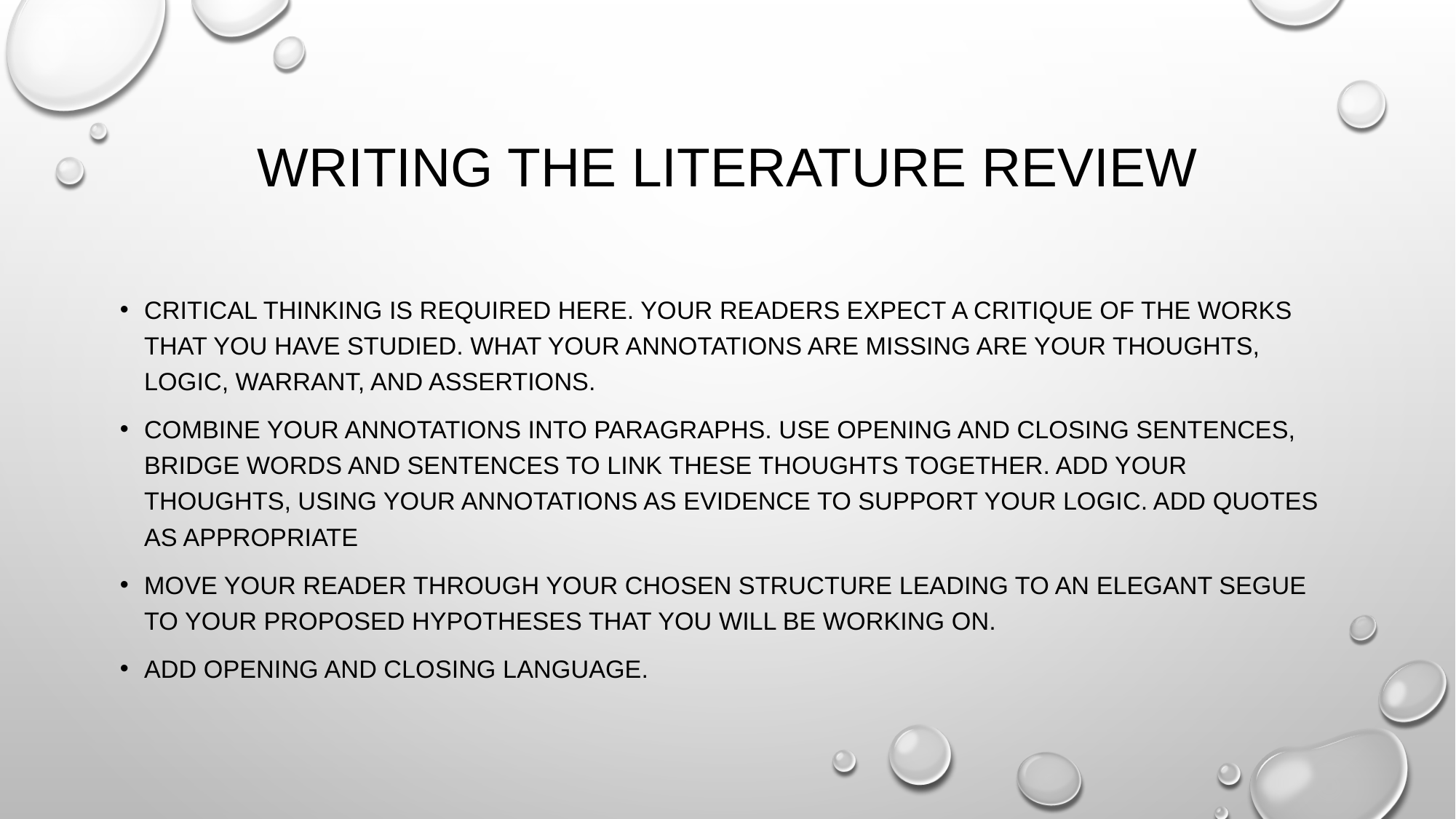

# Writing the Literature Review
Critical thinking is required here. Your readers expect a critique of the works that you have studied. What your annotations are missing are your thoughts, logic, warrant, and assertions.
Combine your annotations into paragraphs. Use opening and closing sentences, bridge words and sentences to link these thoughts together. Add your thoughts, using your annotations as evidence to support your logic. Add quotes as appropriate
Move your reader through your chosen structure leading to an elegant segue to your proposed hypotheses that you will be working on.
Add opening and closing language.